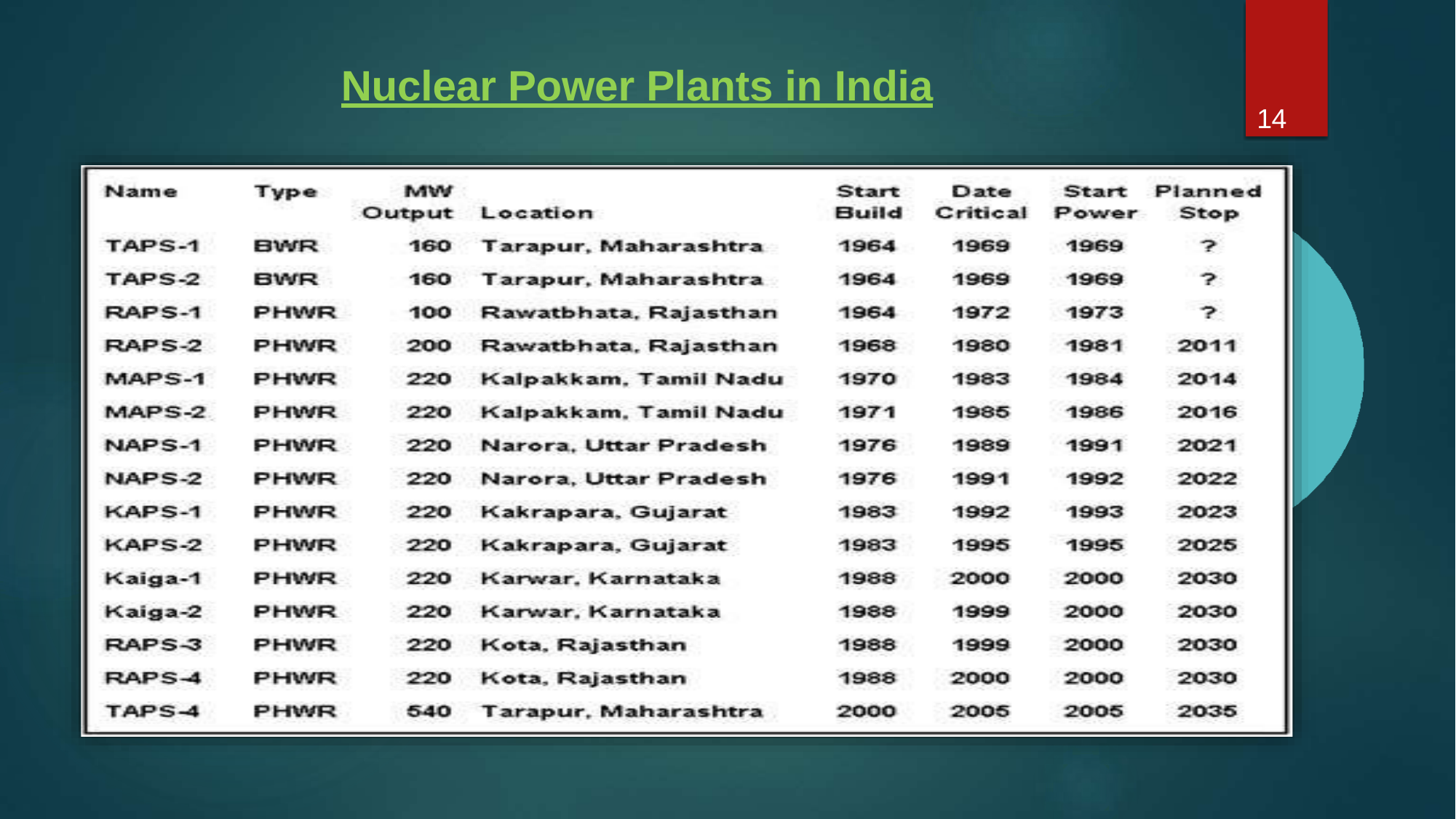

# Nuclear Power Plants in India
14